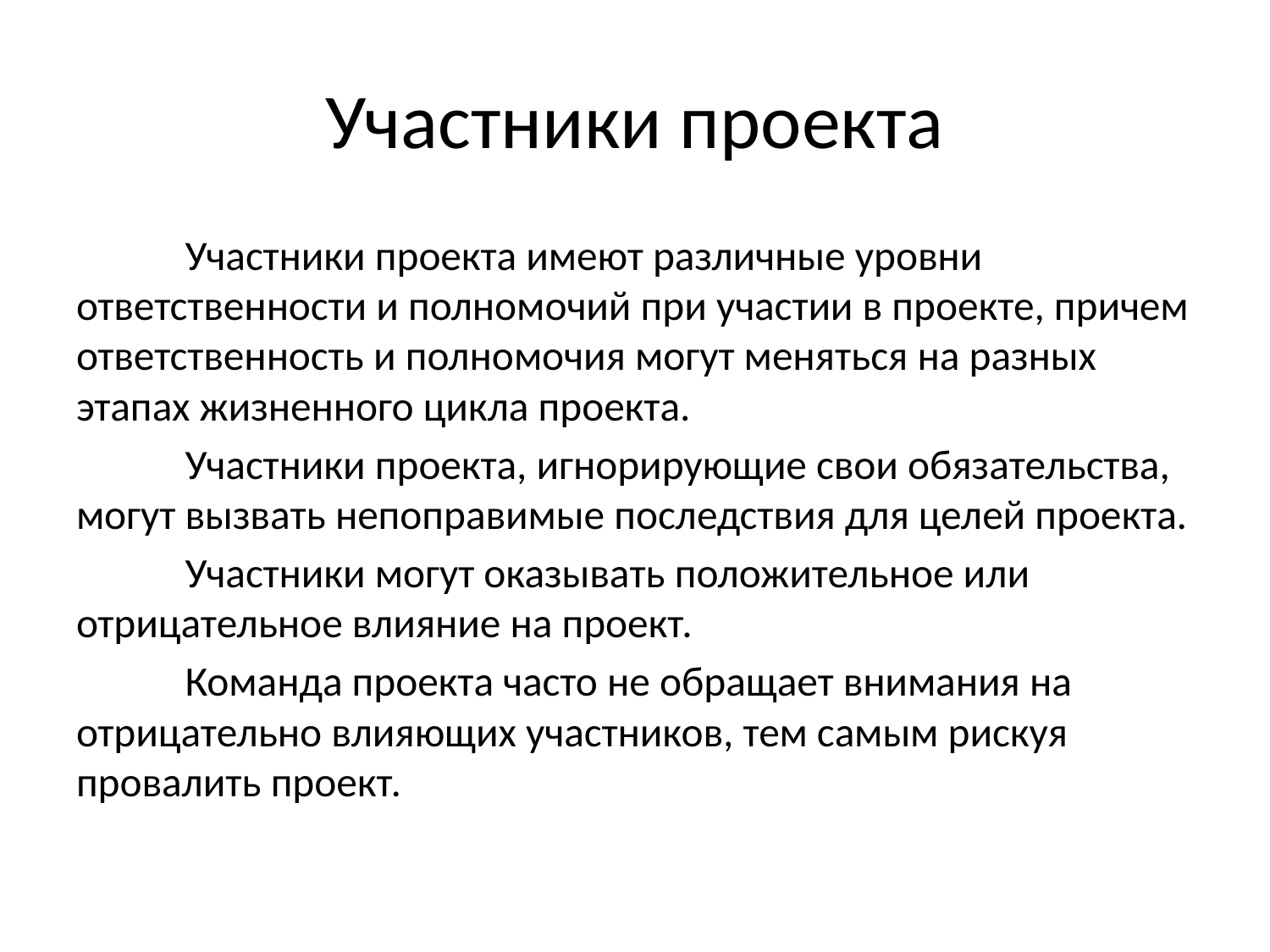

# Участники проекта
Участники проекта имеют различные уровни ответственности и полномочий при участии в проекте, причем ответственность и полномочия могут меняться на разных этапах жизненного цикла проекта.
Участники проекта, игнорирующие свои обязательства, могут вызвать непоправимые последствия для целей проекта.
Участники могут оказывать положительное или отрицательное влияние на проект.
Команда проекта часто не обращает внимания на отрицательно влияющих участников, тем самым рискуя провалить проект.